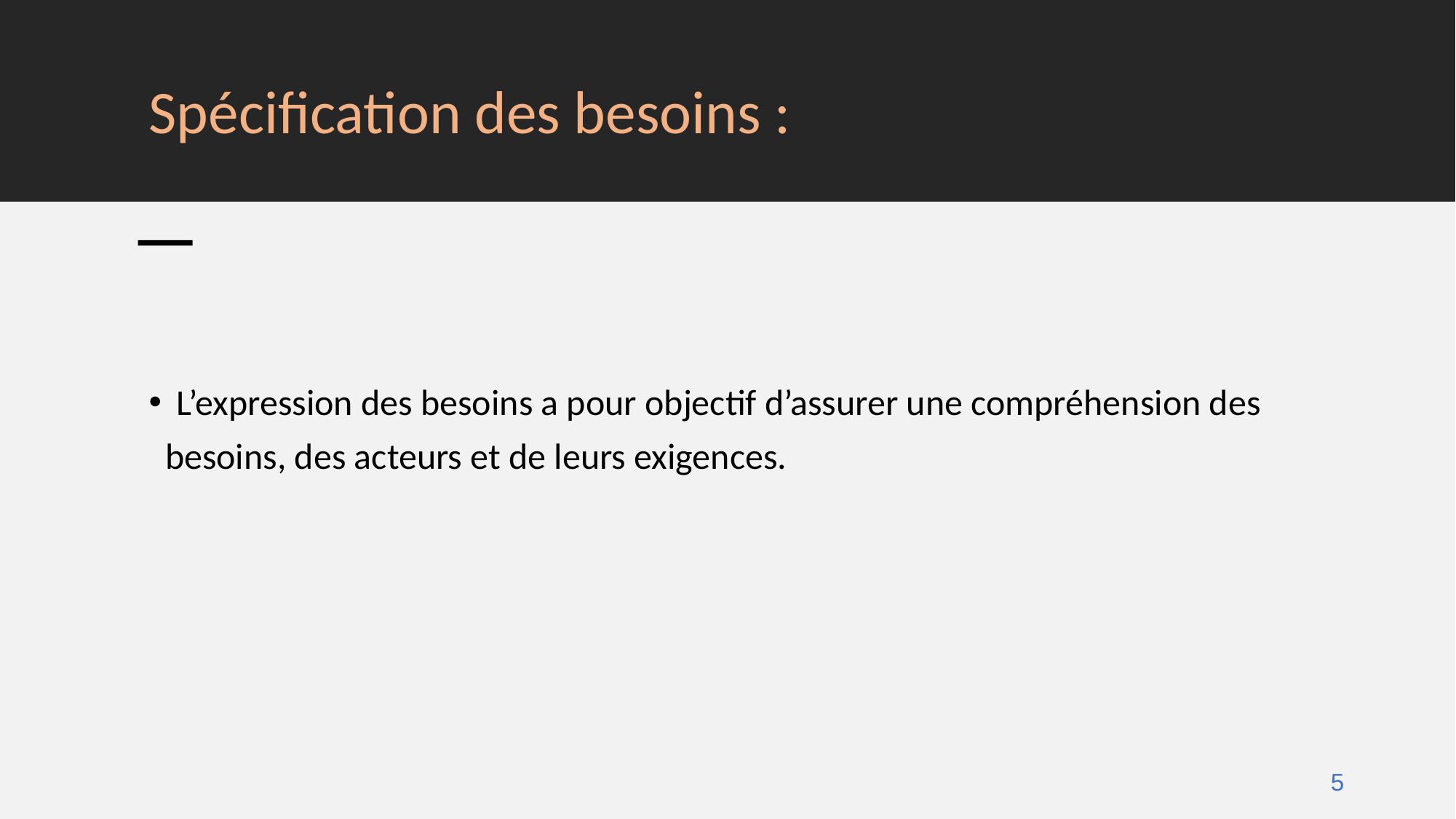

# Spécification des besoins :

L’expression des besoins a pour objectif d’assurer une compréhension des
  besoins, des acteurs et de leurs exigences.
Gestion d'un institut scolaire privé *NST Groupe*
5